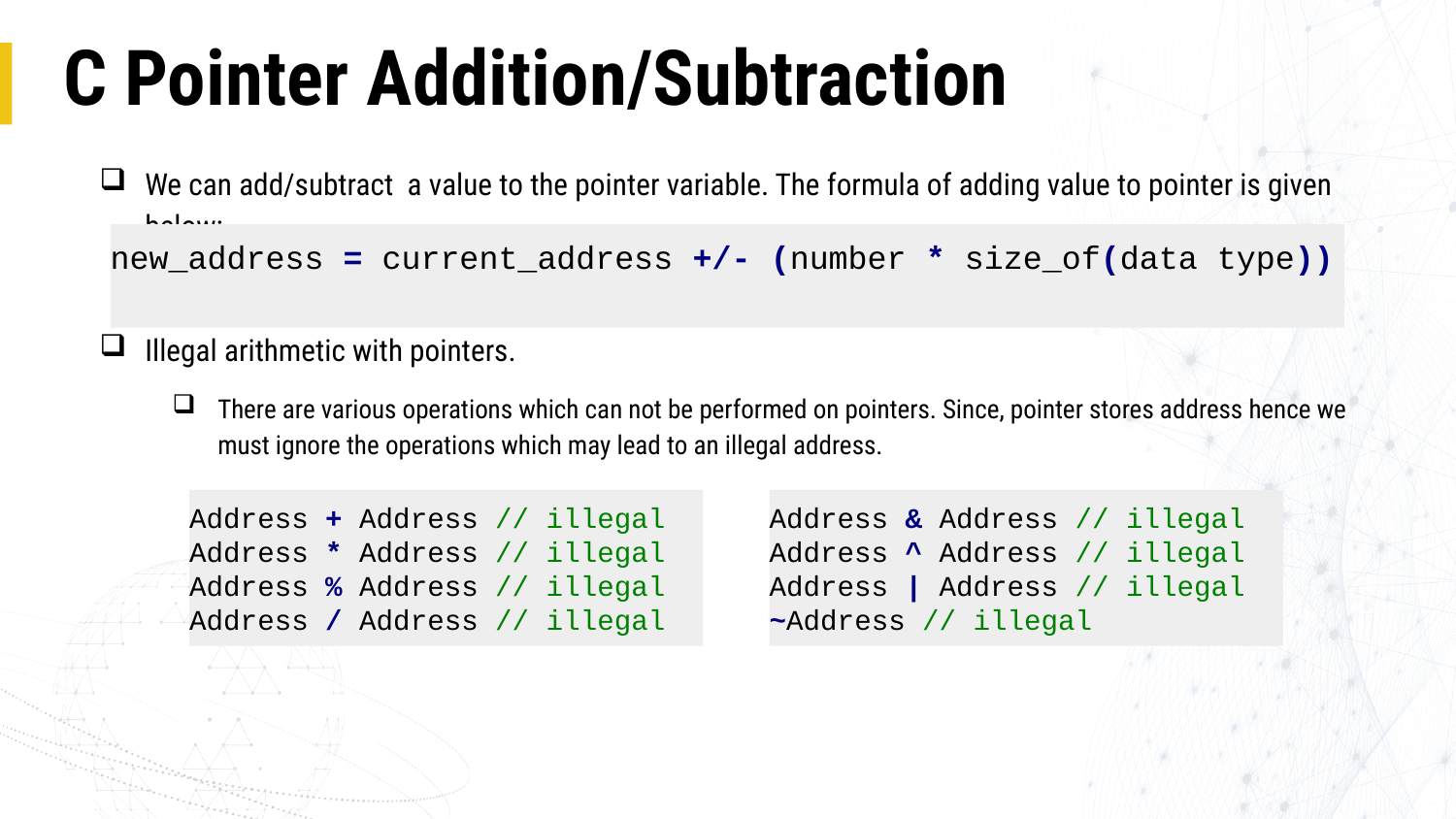

# C Pointer Addition/Subtraction
We can add/subtract  a value to the pointer variable. The formula of adding value to pointer is given below:

Illegal arithmetic with pointers.
There are various operations which can not be performed on pointers. Since, pointer stores address hence we must ignore the operations which may lead to an illegal address.

new_address = current_address +/- (number * size_of(data type))
Address + Address // illegal
Address * Address // illegal
Address % Address // illegal
Address / Address // illegal
Address & Address // illegal
Address ^ Address // illegal
Address | Address // illegal
~Address // illegal